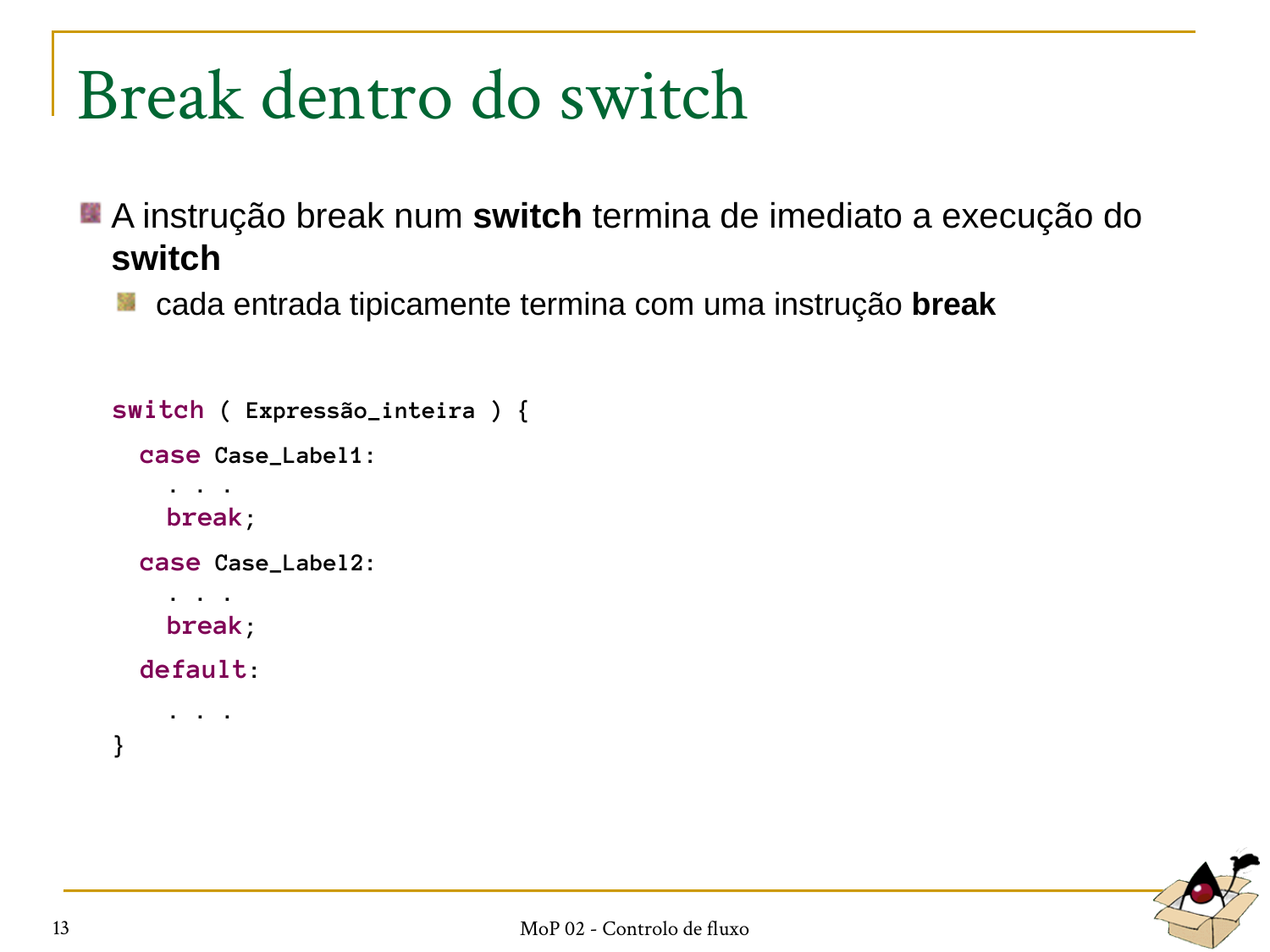

# Break dentro do switch
A instrução break num switch termina de imediato a execução do switch
cada entrada tipicamente termina com uma instrução break

switch ( Expressão_inteira ) {
  case Case_Label1:
    . . .
    break;
  case Case_Label2:
    . . .
    break;
  default:
    . . .
}
MoP 02 - Controlo de fluxo